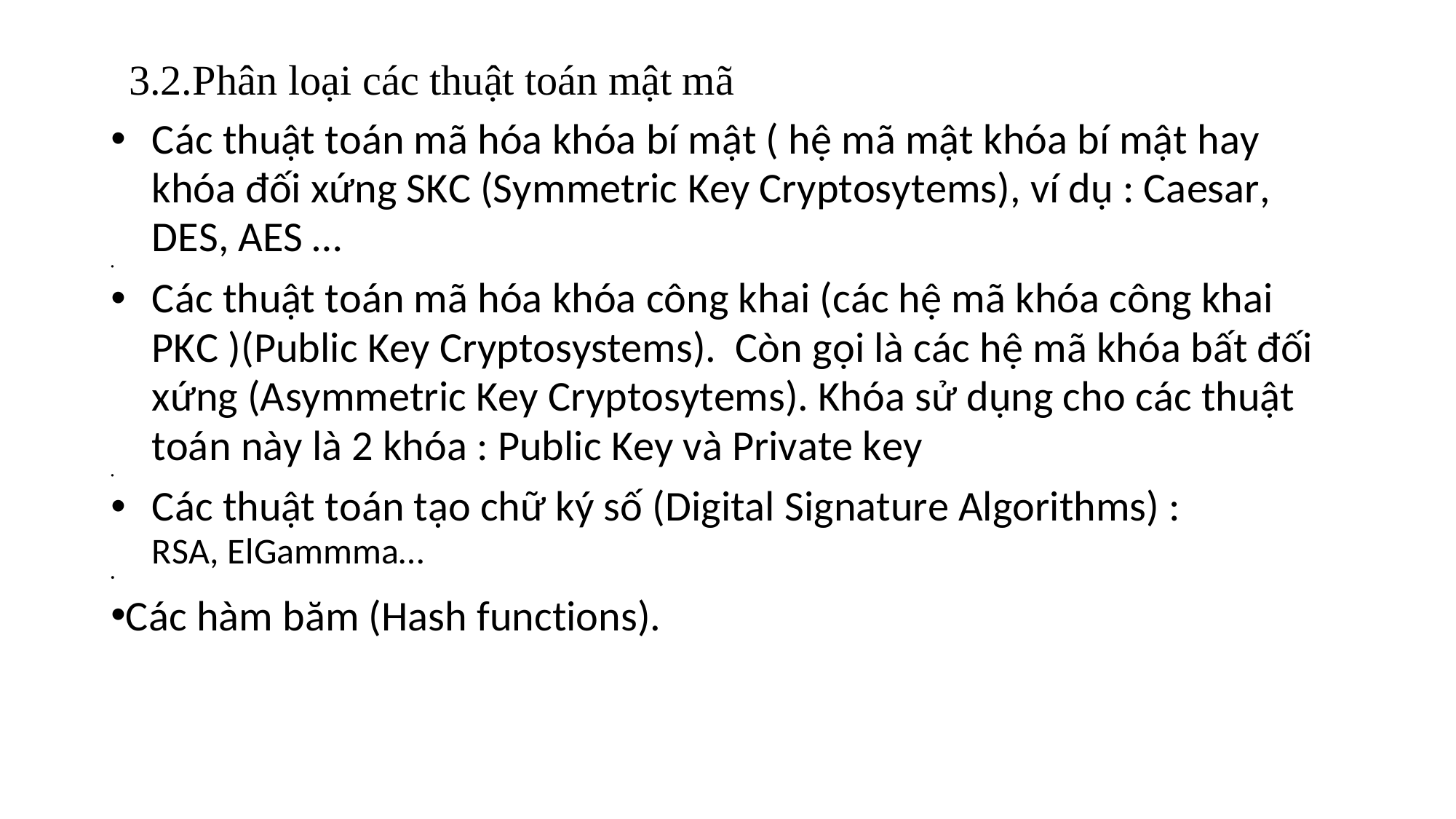

# 3.2.Phân loại các thuật toán mật mã
Các thuật toán mã hóa khóa bí mật ( hệ mã mật khóa bí mật hay khóa đối xứng SKC (Symmetric Key Cryptosytems), ví dụ : Caesar, DES, AES …

Các thuật toán mã hóa khóa công khai (các hệ mã khóa công khai PKC )(Public Key Cryptosystems). Còn gọi là các hệ mã khóa bất đối xứng (Asymmetric Key Cryptosytems). Khóa sử dụng cho các thuật toán này là 2 khóa : Public Key và Private key

Các thuật toán tạo chữ ký số (Digital Signature Algorithms) : RSA, ElGammma…

Các hàm băm (Hash functions).